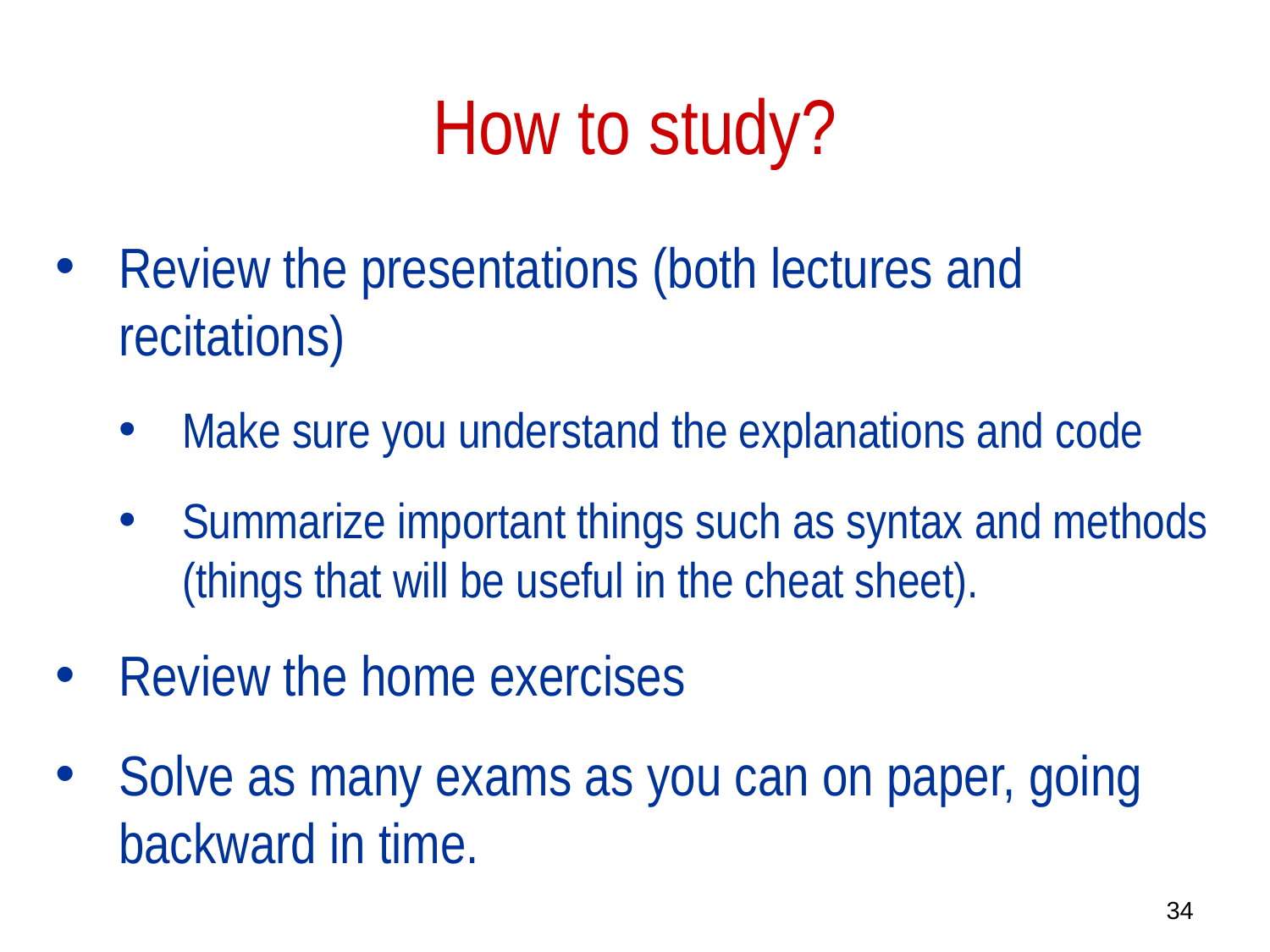

# How to study?
Review the presentations (both lectures and recitations)
Make sure you understand the explanations and code
Summarize important things such as syntax and methods (things that will be useful in the cheat sheet).
Review the home exercises
Solve as many exams as you can on paper, going backward in time.
34